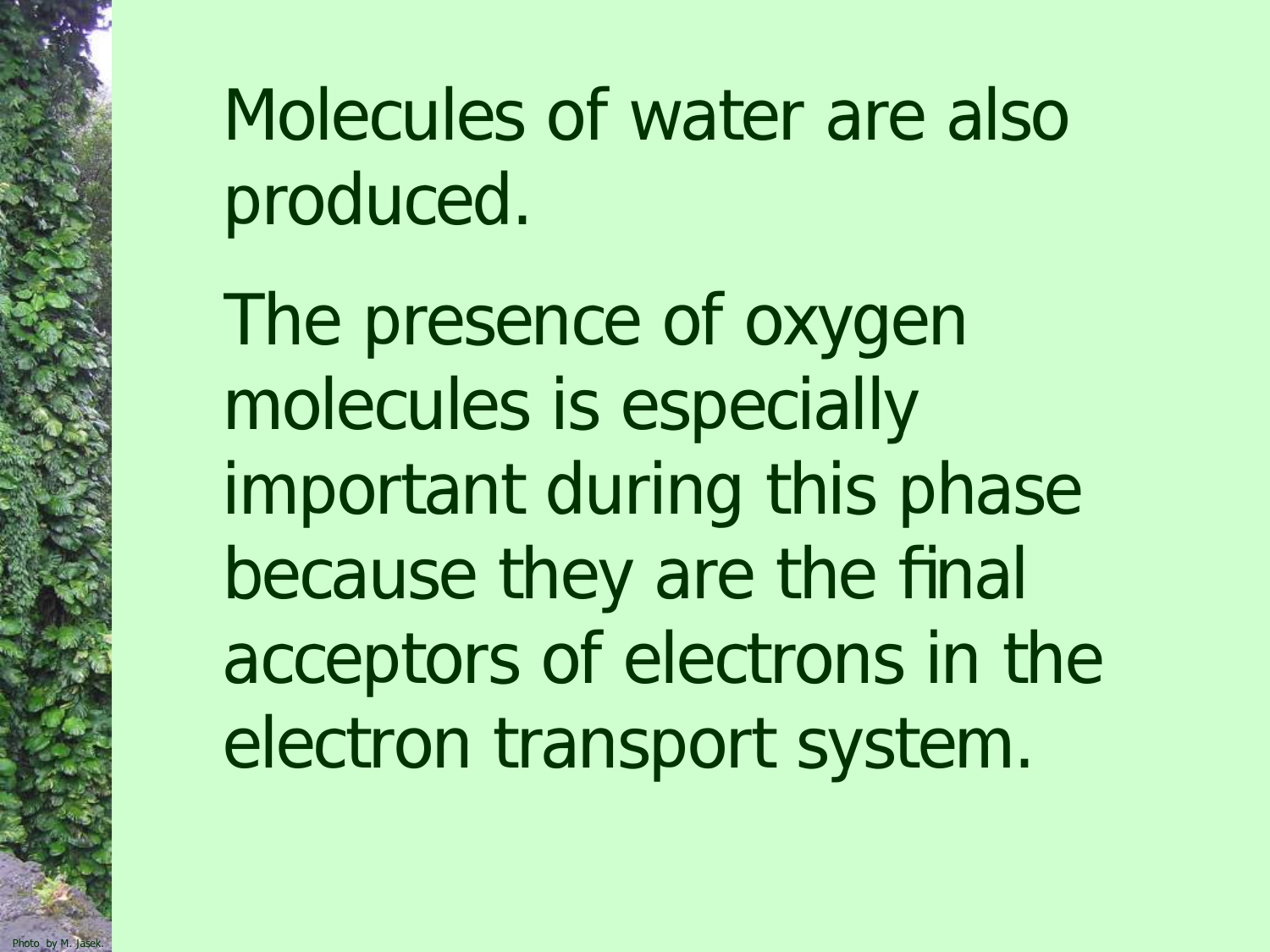

Molecules of water are also produced.
The presence of oxygen molecules is especially important during this phase because they are the final acceptors of electrons in the electron transport system.